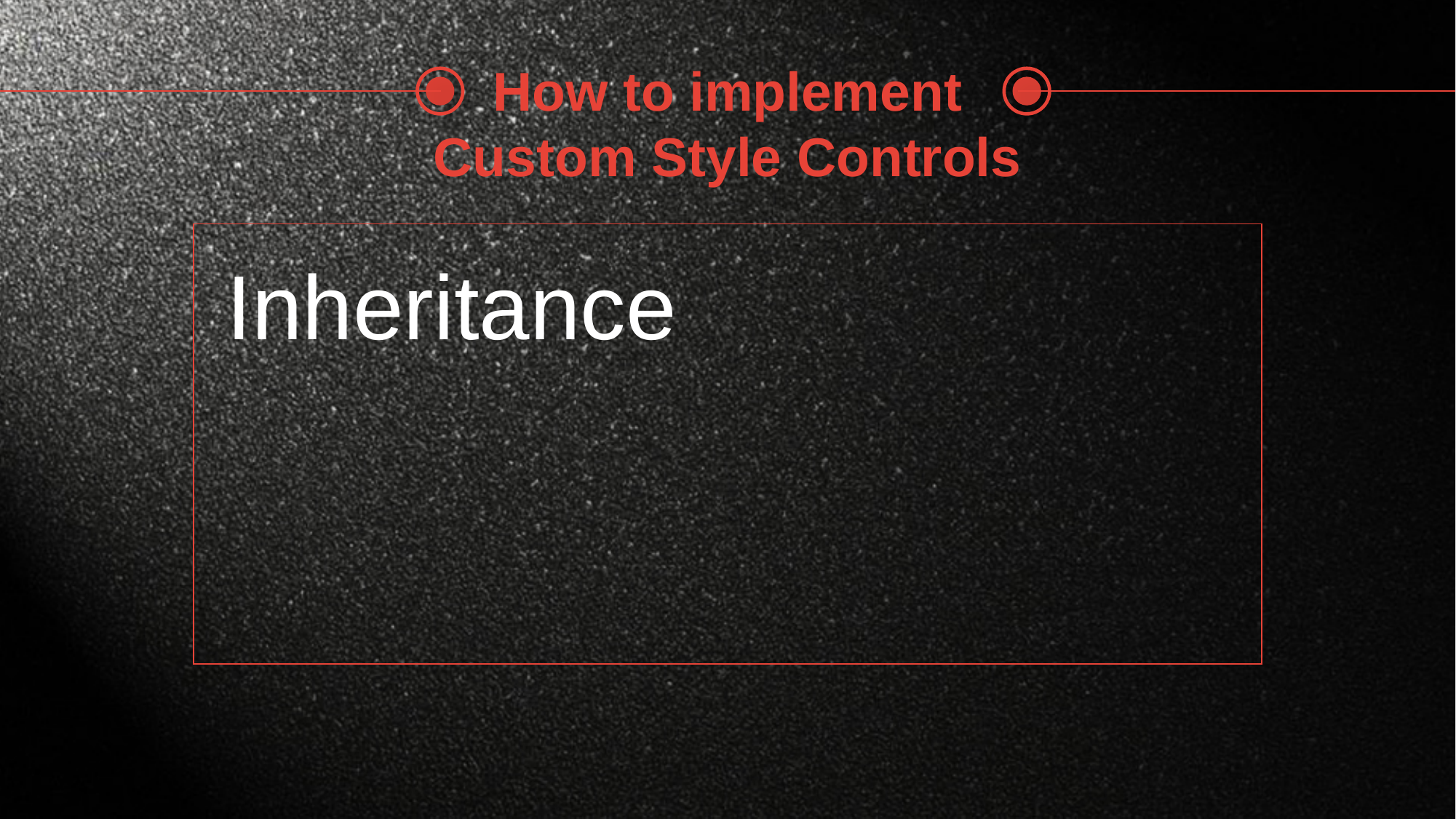

How to implement
Custom Style Controls

Inheritance